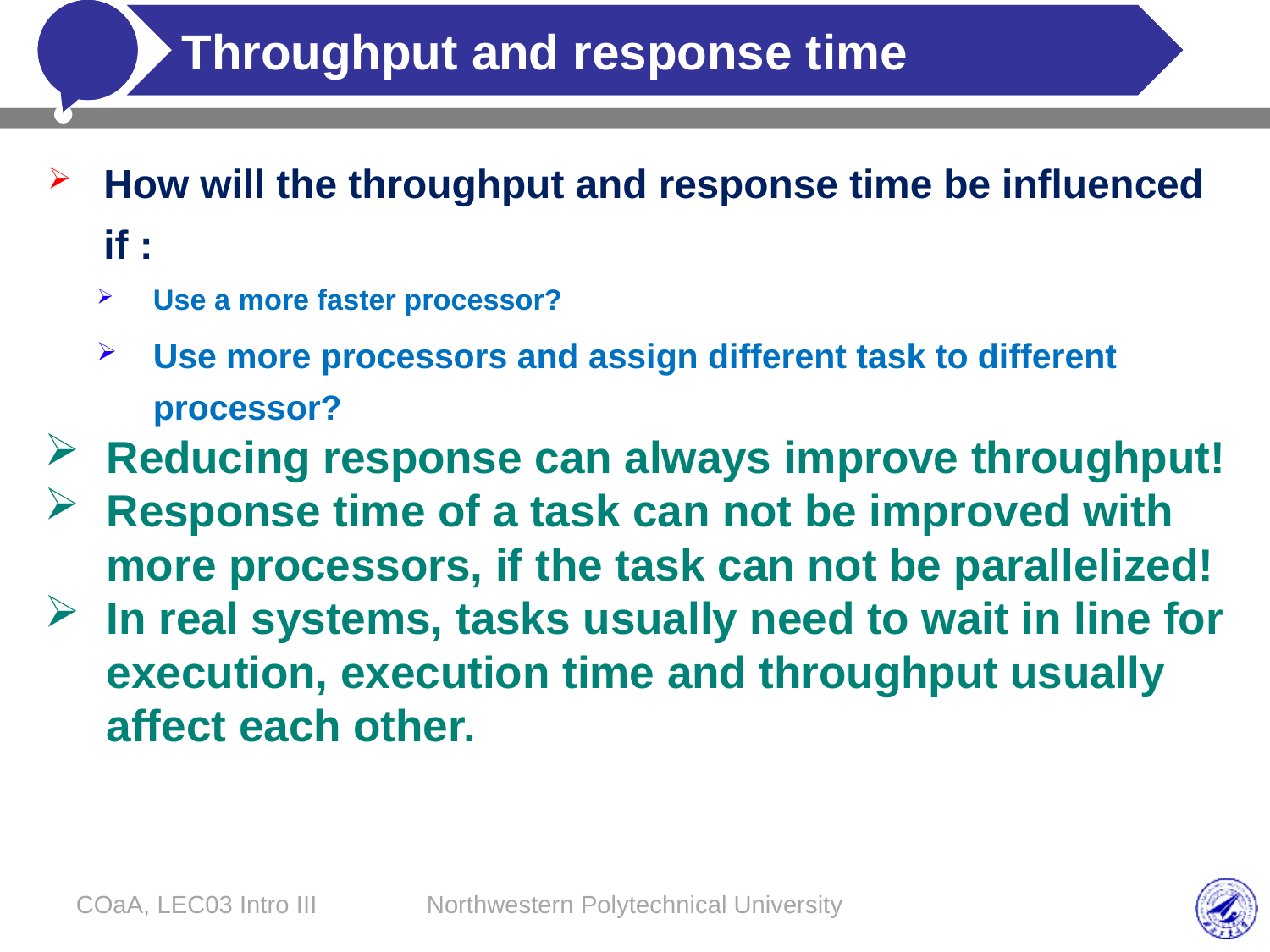

# Throughput and response time

How will the throughput and response time be influenced if :
Use a more faster processor?
Use more processors and assign different task to different processor?

Reducing response can always improve throughput!
Response time of a task can not be improved with more processors, if the task can not be parallelized!
In real systems, tasks usually need to wait in line for execution, execution time and throughput usually affect each other.

COaA, LEC03 Intro III
Northwestern Polytechnical University
11